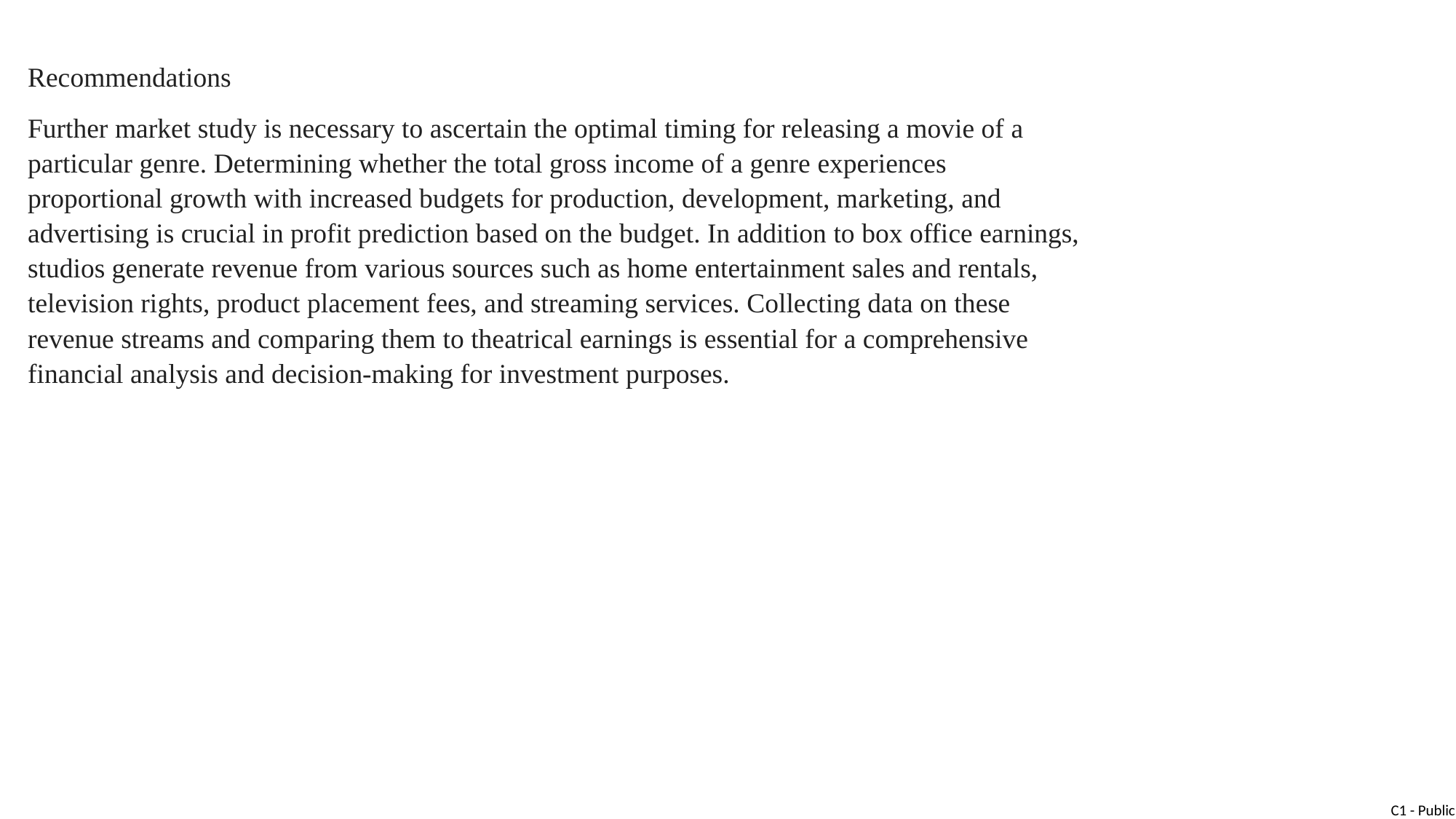

Recommendations
Further market study is necessary to ascertain the optimal timing for releasing a movie of a particular genre. Determining whether the total gross income of a genre experiences proportional growth with increased budgets for production, development, marketing, and advertising is crucial in profit prediction based on the budget. In addition to box office earnings, studios generate revenue from various sources such as home entertainment sales and rentals, television rights, product placement fees, and streaming services. Collecting data on these revenue streams and comparing them to theatrical earnings is essential for a comprehensive financial analysis and decision-making for investment purposes.